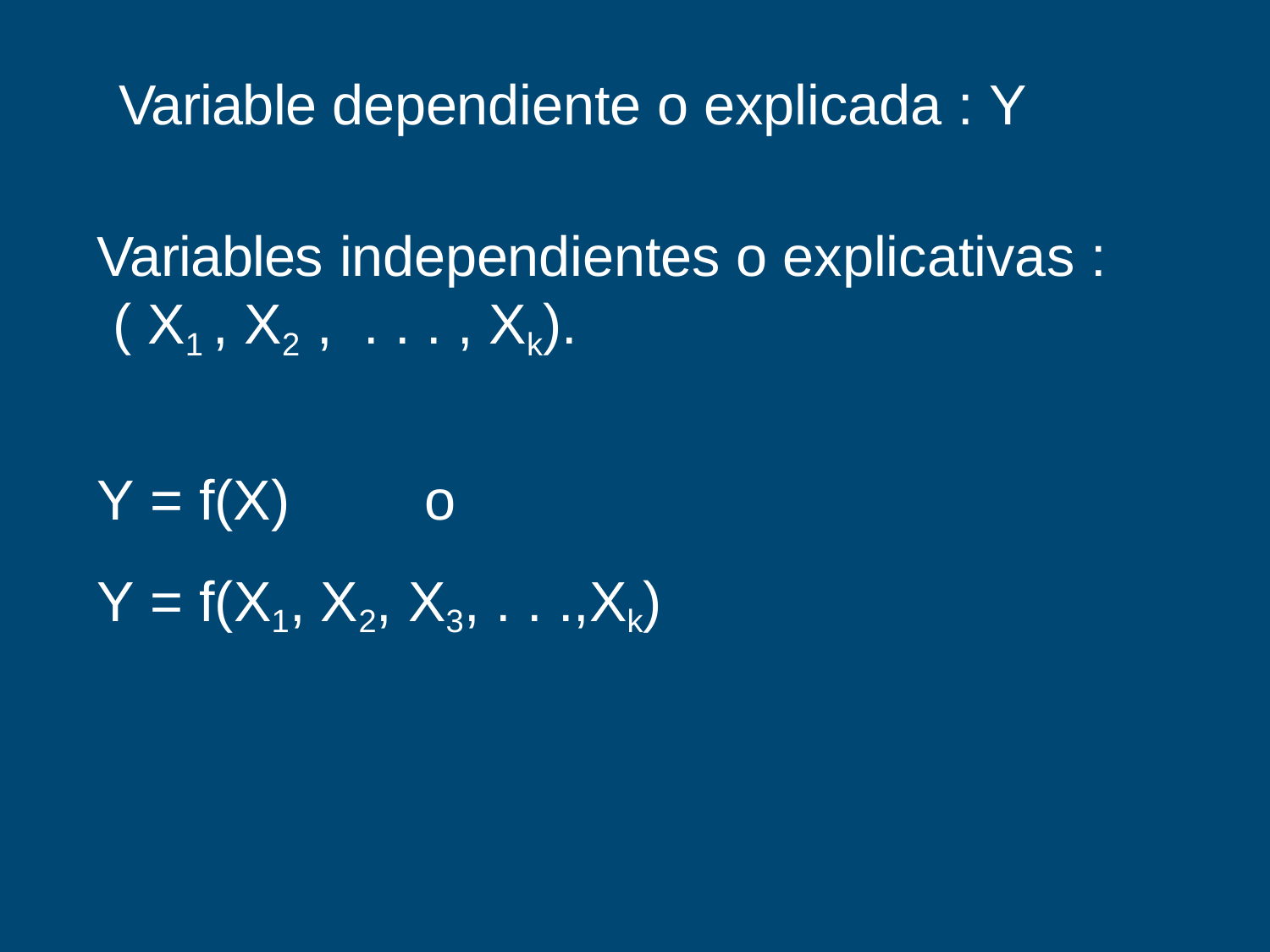

Variable dependiente o explicada : Y

Variables independientes o explicativas :  ( X1 , X2 ,	. . . , Xk).

Y = f(X)	o
Y = f(X1, X2, X3, . . .,Xk)